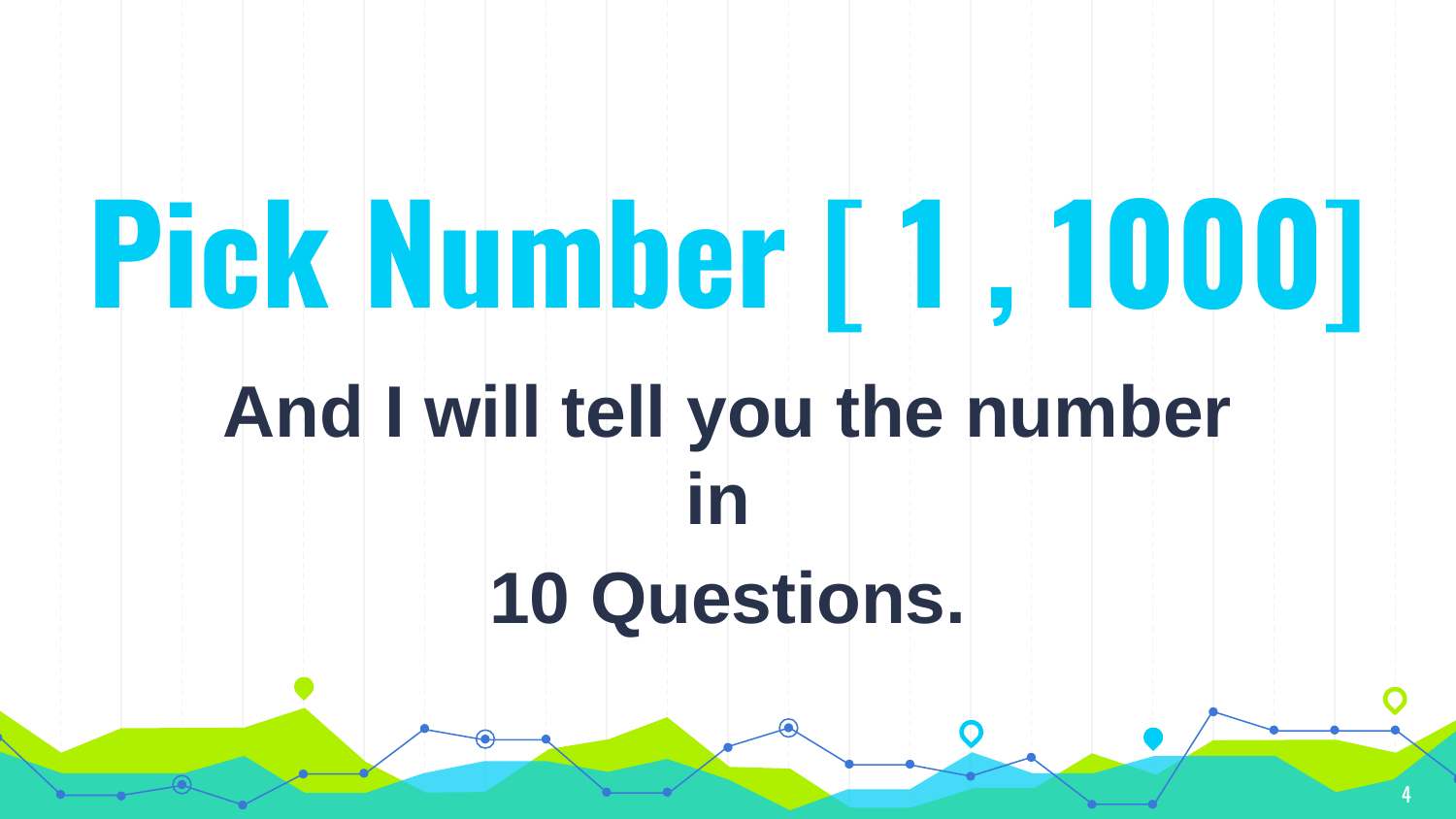

Pick Number [ 1 , 1000]
And I will tell you the number in
10 Questions.
4